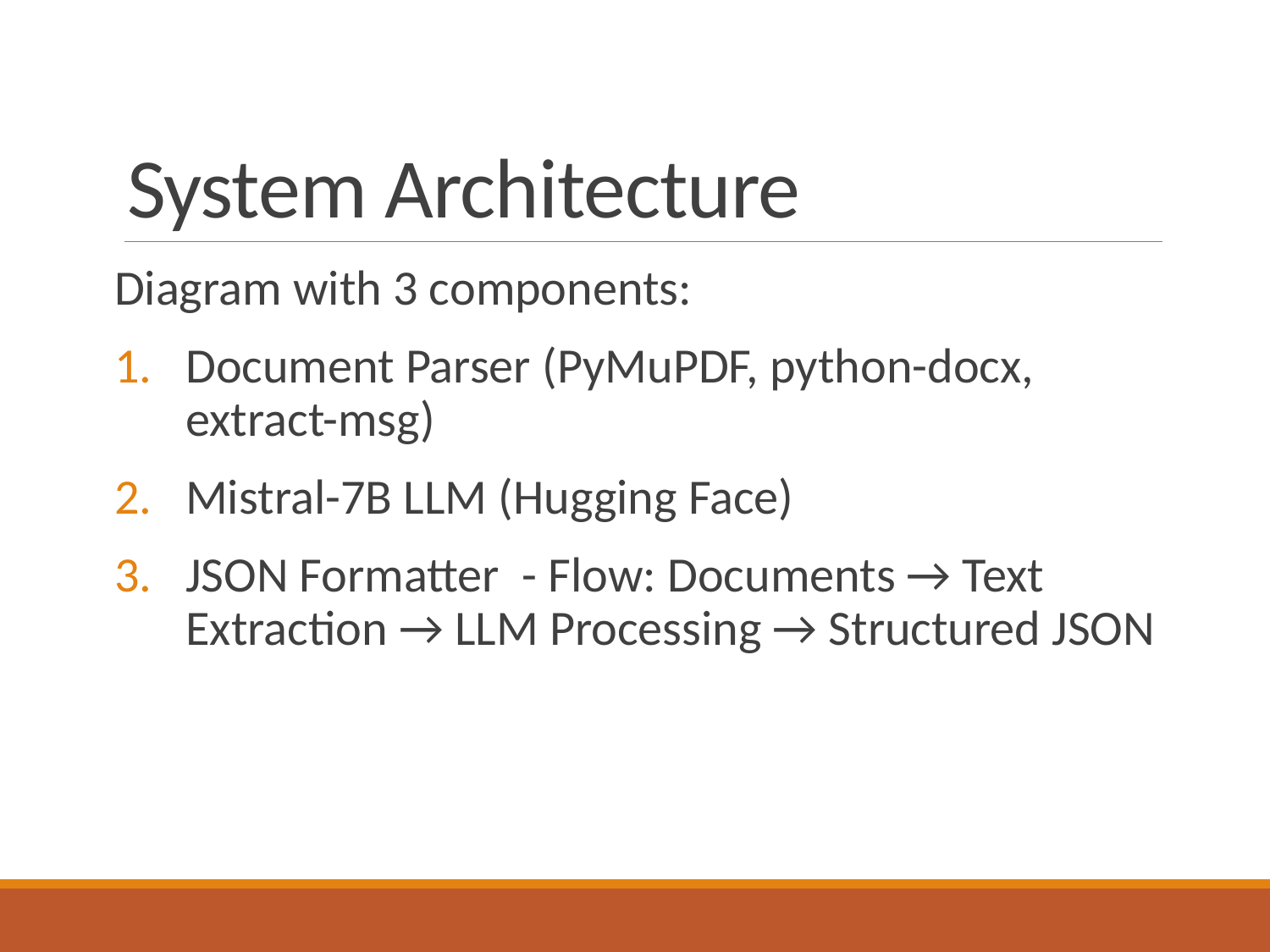

# System Architecture
Diagram with 3 components:
Document Parser (PyMuPDF, python-docx, extract-msg)
Mistral-7B LLM (Hugging Face)
JSON Formatter  - Flow: Documents → Text Extraction → LLM Processing → Structured JSON